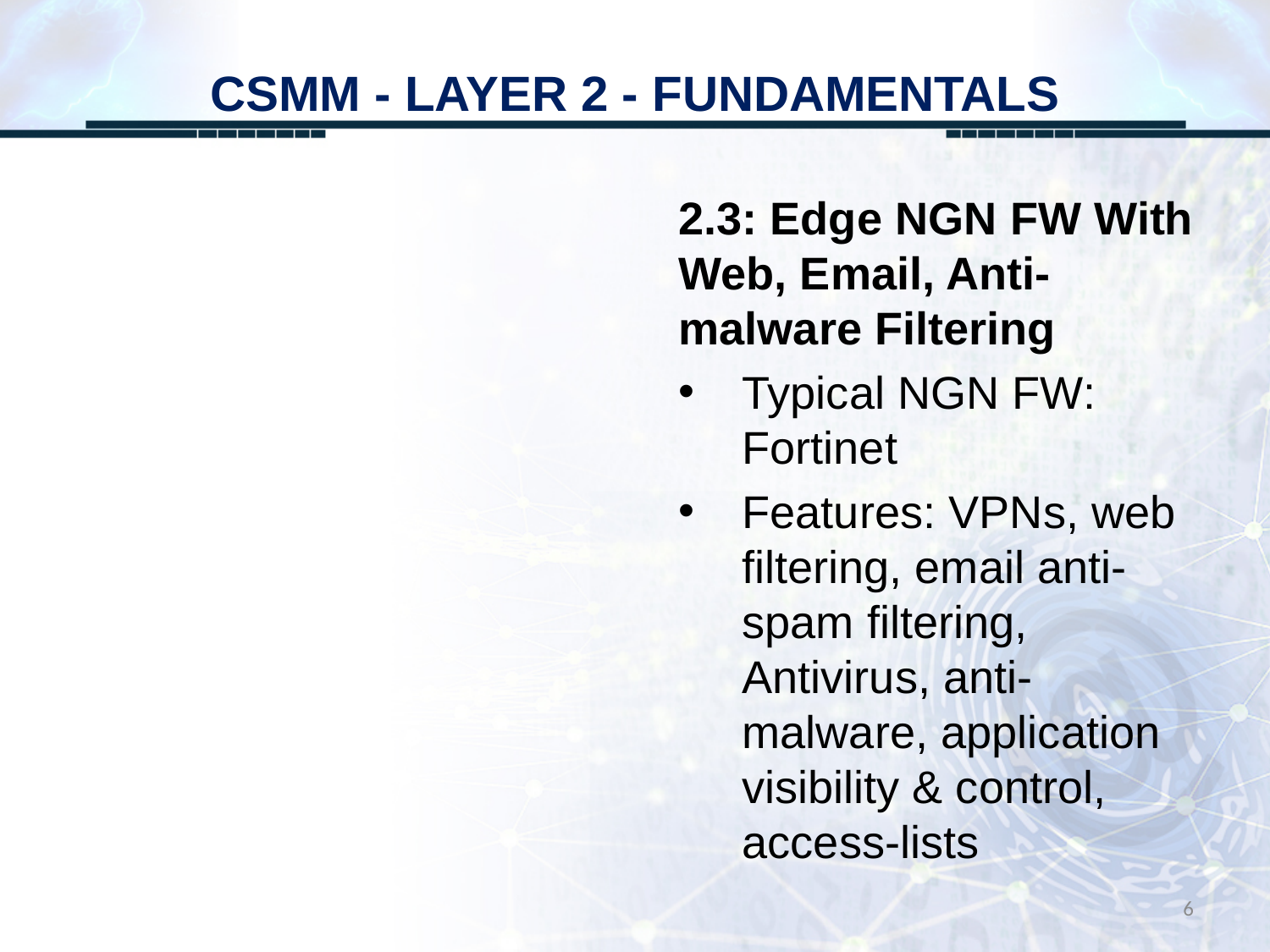

# CSMM - LAYER 2 - FUNDAMENTALS
2.3: Edge NGN FW With Web, Email, Anti-malware Filtering
Typical NGN FW: Fortinet
Features: VPNs, web filtering, email anti-spam filtering, Antivirus, anti-malware, application visibility & control, access-lists
6